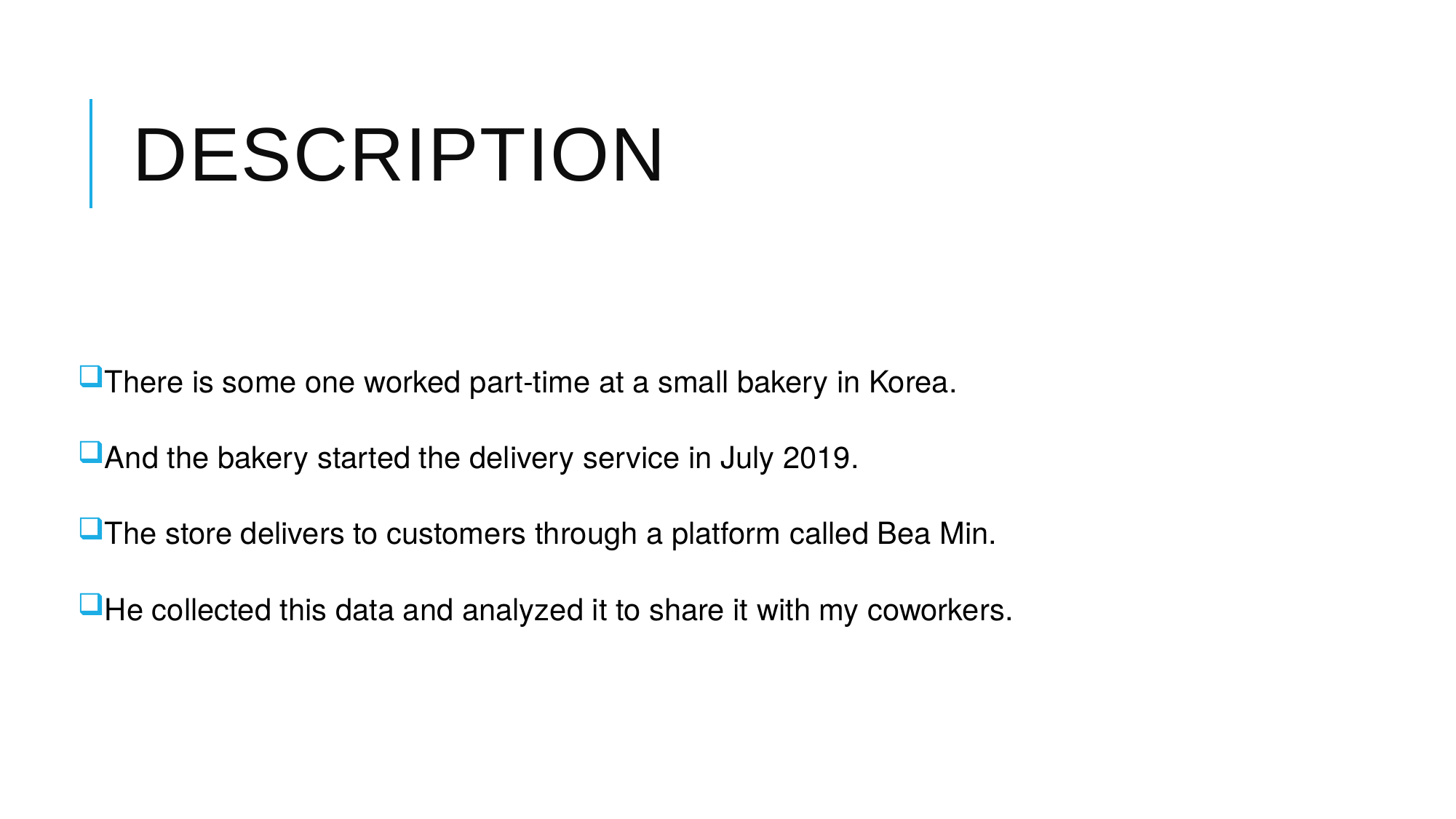

# Description
There is some one worked part-time at a small bakery in Korea.
And the bakery started the delivery service in July 2019.
The store delivers to customers through a platform called Bea Min.
He collected this data and analyzed it to share it with my coworkers.